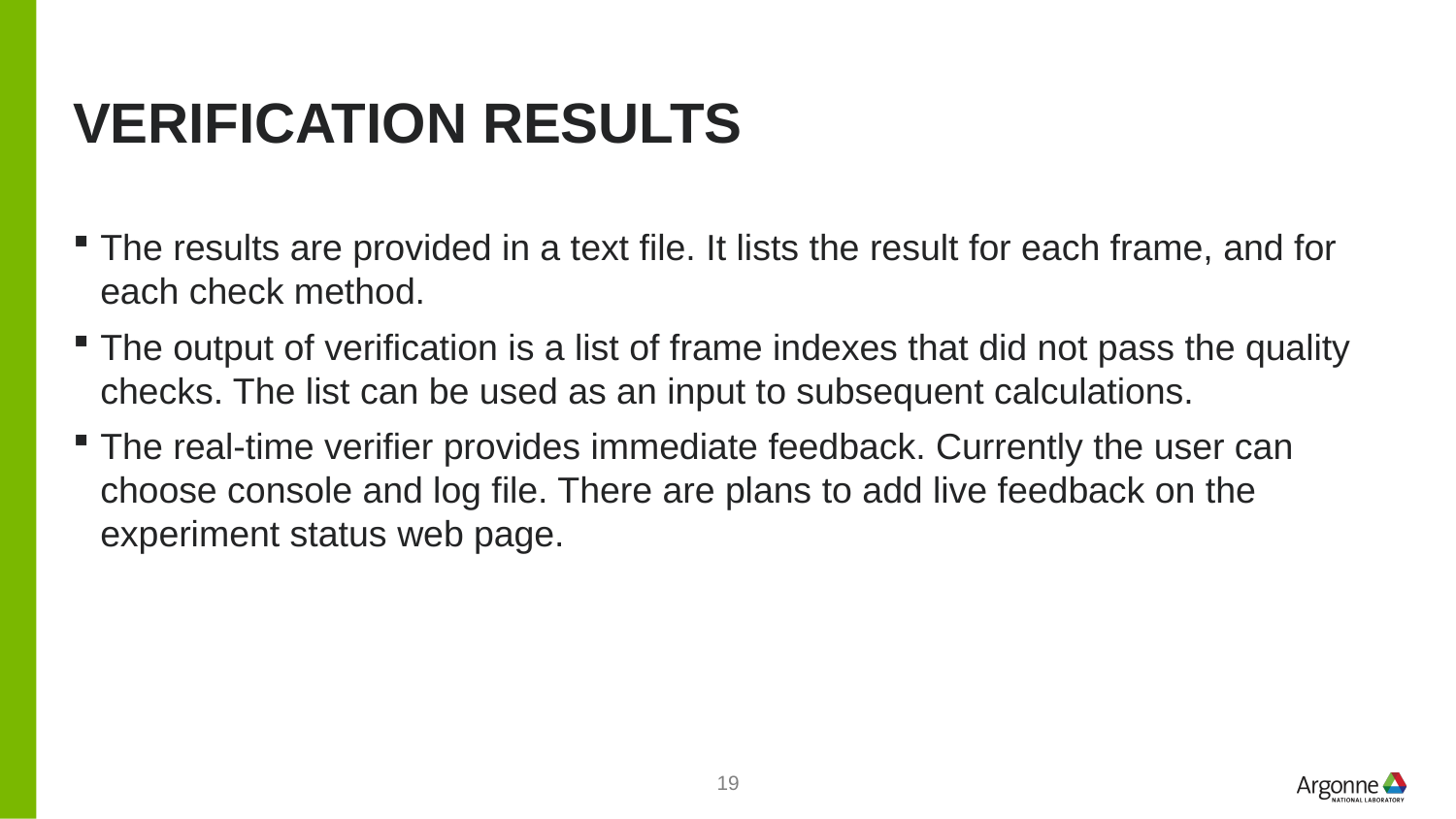

# Verification results
The results are provided in a text file. It lists the result for each frame, and for each check method.
The output of verification is a list of frame indexes that did not pass the quality checks. The list can be used as an input to subsequent calculations.
The real-time verifier provides immediate feedback. Currently the user can choose console and log file. There are plans to add live feedback on the experiment status web page.

19